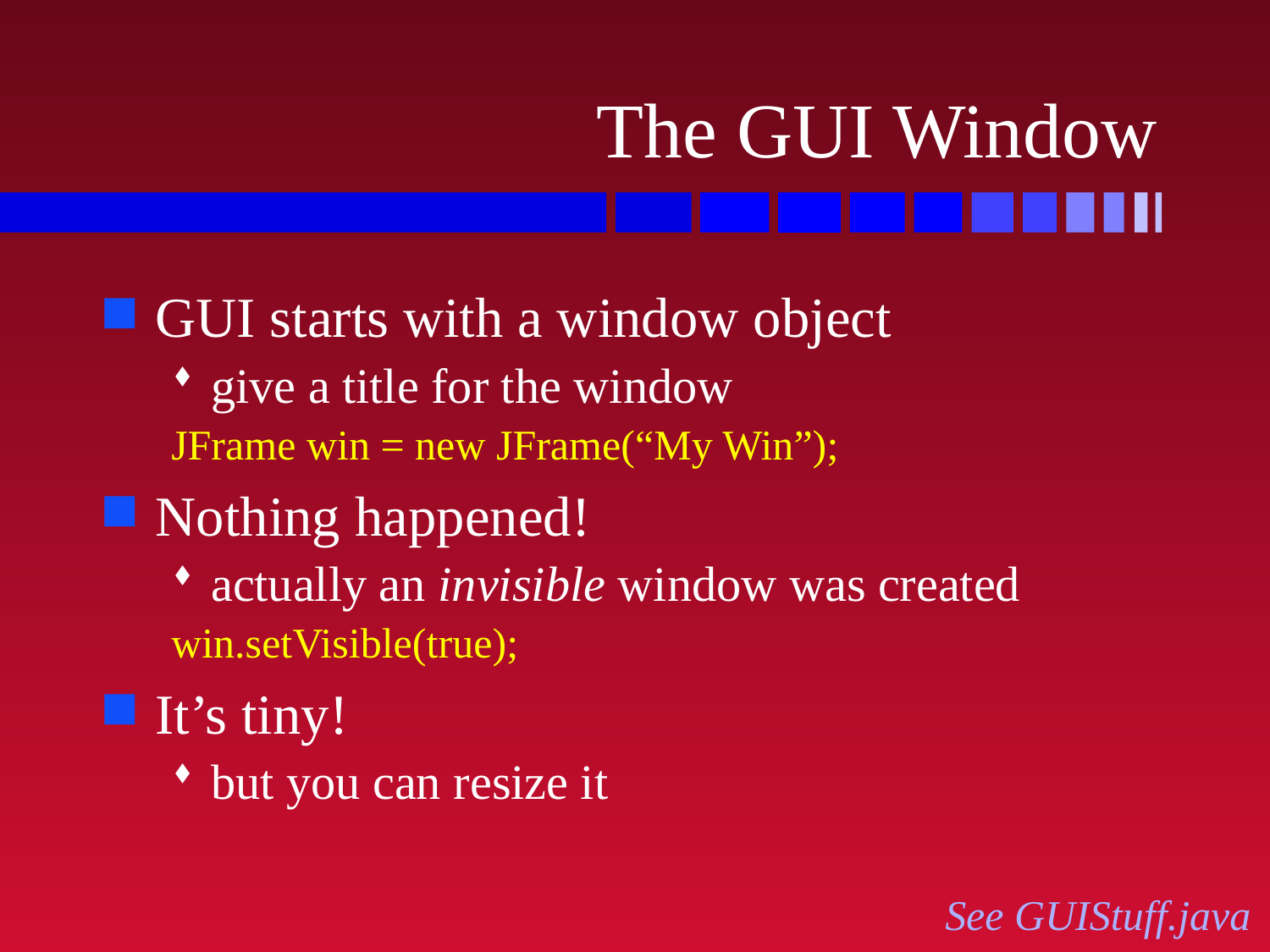

# The GUI Window
GUI starts with a window object
give a title for the window
JFrame win = new JFrame(“My Win”);
Nothing happened!
actually an invisible window was created
win.setVisible(true);
It’s tiny!
but you can resize it
See GUIStuff.java